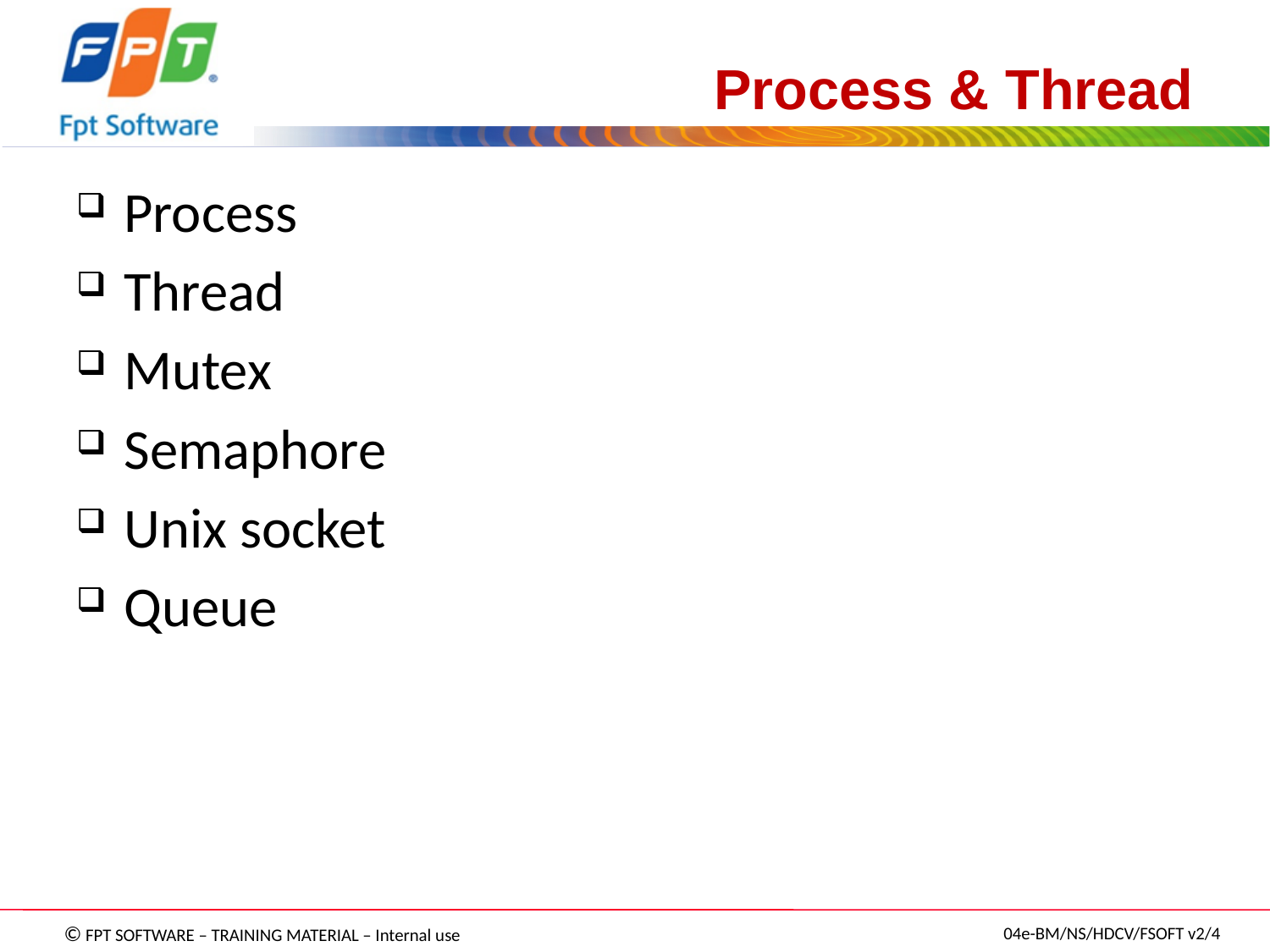

# Process & Thread
Process
Thread
Mutex
Semaphore
Unix socket
Queue